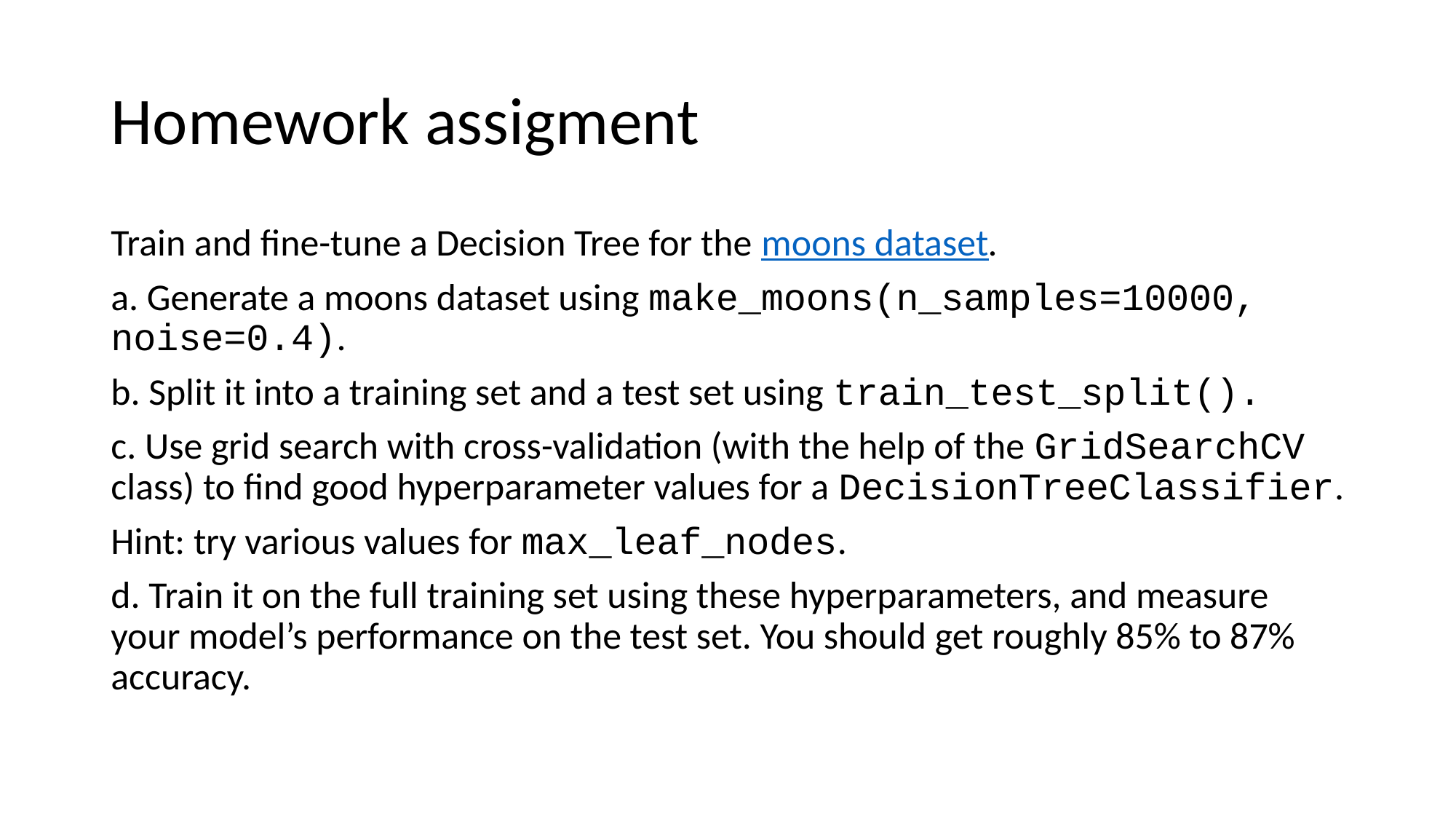

# Homework assigment
Train and fine-tune a Decision Tree for the moons dataset.
a. Generate a moons dataset using make_moons(n_samples=10000, noise=0.4).
b. Split it into a training set and a test set using train_test_split().
c. Use grid search with cross-validation (with the help of the GridSearchCV class) to find good hyperparameter values for a DecisionTreeClassifier.
Hint: try various values for max_leaf_nodes.
d. Train it on the full training set using these hyperparameters, and measure your model’s performance on the test set. You should get roughly 85% to 87% accuracy.